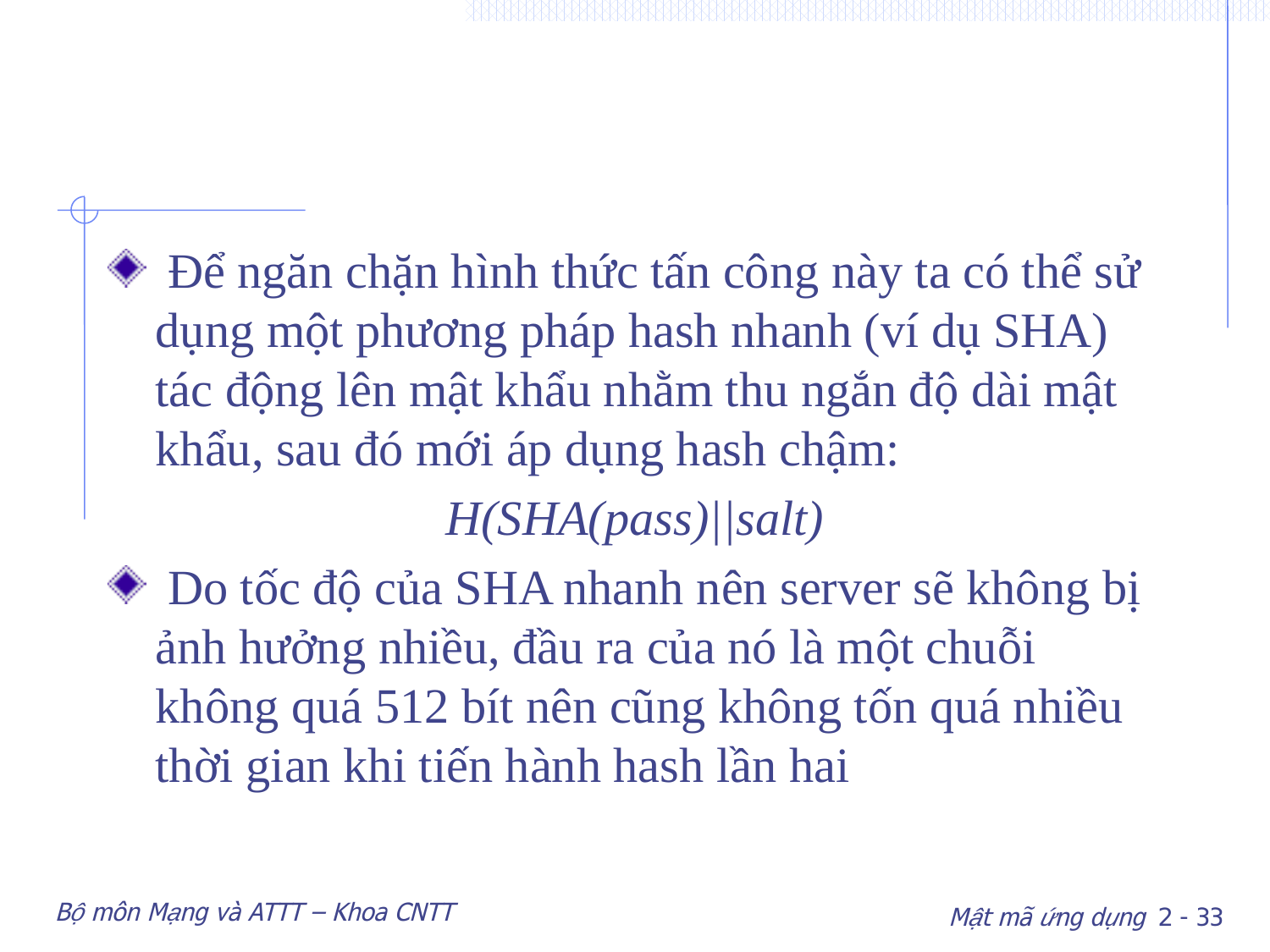

#
 Để ngăn chặn hình thức tấn công này ta có thể sử dụng một phương pháp hash nhanh (ví dụ SHA) tác động lên mật khẩu nhằm thu ngắn độ dài mật khẩu, sau đó mới áp dụng hash chậm:
H(SHA(pass)||salt)
 Do tốc độ của SHA nhanh nên server sẽ không bị ảnh hưởng nhiều, đầu ra của nó là một chuỗi không quá 512 bít nên cũng không tốn quá nhiều thời gian khi tiến hành hash lần hai
Bộ môn Mạng và ATTT – Khoa CNTT